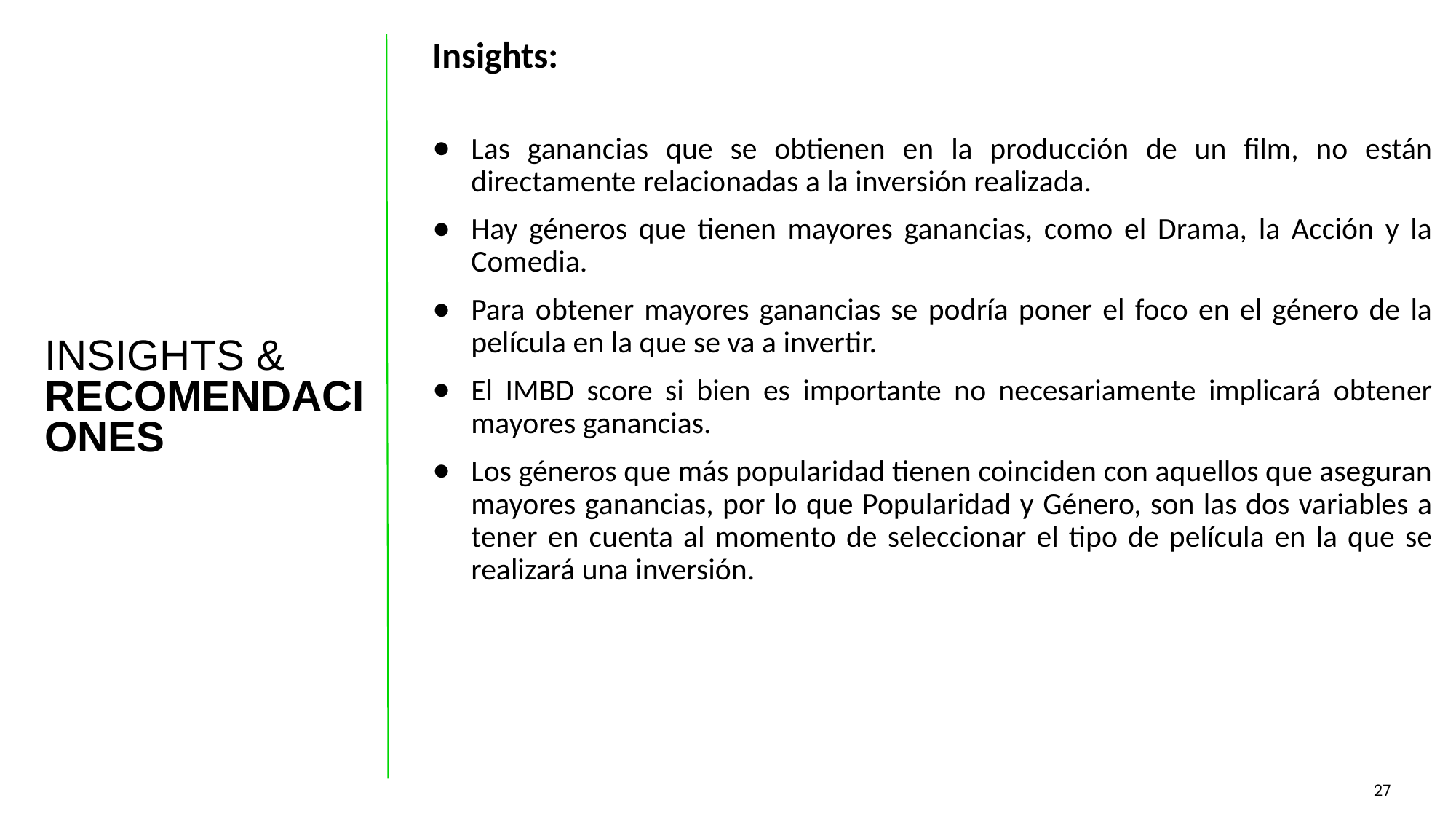

Insights:

Las ganancias que se obtienen en la producción de un film, no están directamente relacionadas a la inversión realizada.
Hay géneros que tienen mayores ganancias, como el Drama, la Acción y la Comedia.
Para obtener mayores ganancias se podría poner el foco en el género de la película en la que se va a invertir.
El IMBD score si bien es importante no necesariamente implicará obtener mayores ganancias.
Los géneros que más popularidad tienen coinciden con aquellos que aseguran mayores ganancias, por lo que Popularidad y Género, son las dos variables a tener en cuenta al momento de seleccionar el tipo de película en la que se realizará una inversión.

INSIGHTS & RECOMENDACIONES
27